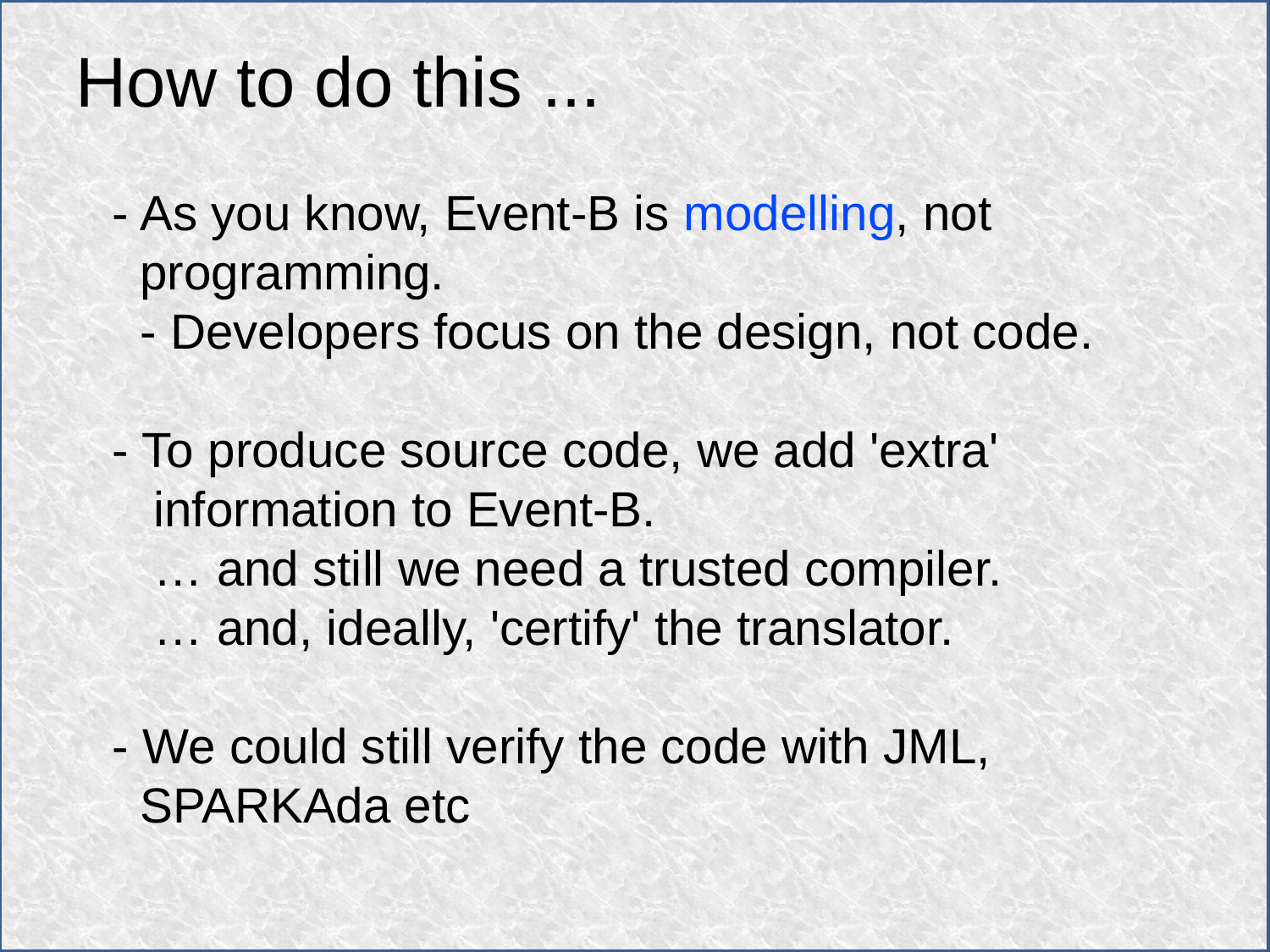

How to do this ...
- As you know, Event-B is modelling, not                programming.
  - Developers focus on the design, not code.

- To produce source code, we add 'extra'                information to Event-B.
   … and still we need a trusted compiler.
   … and, ideally, 'certify' the translator.

- We could still verify the code with JML,                SPARKAda etc